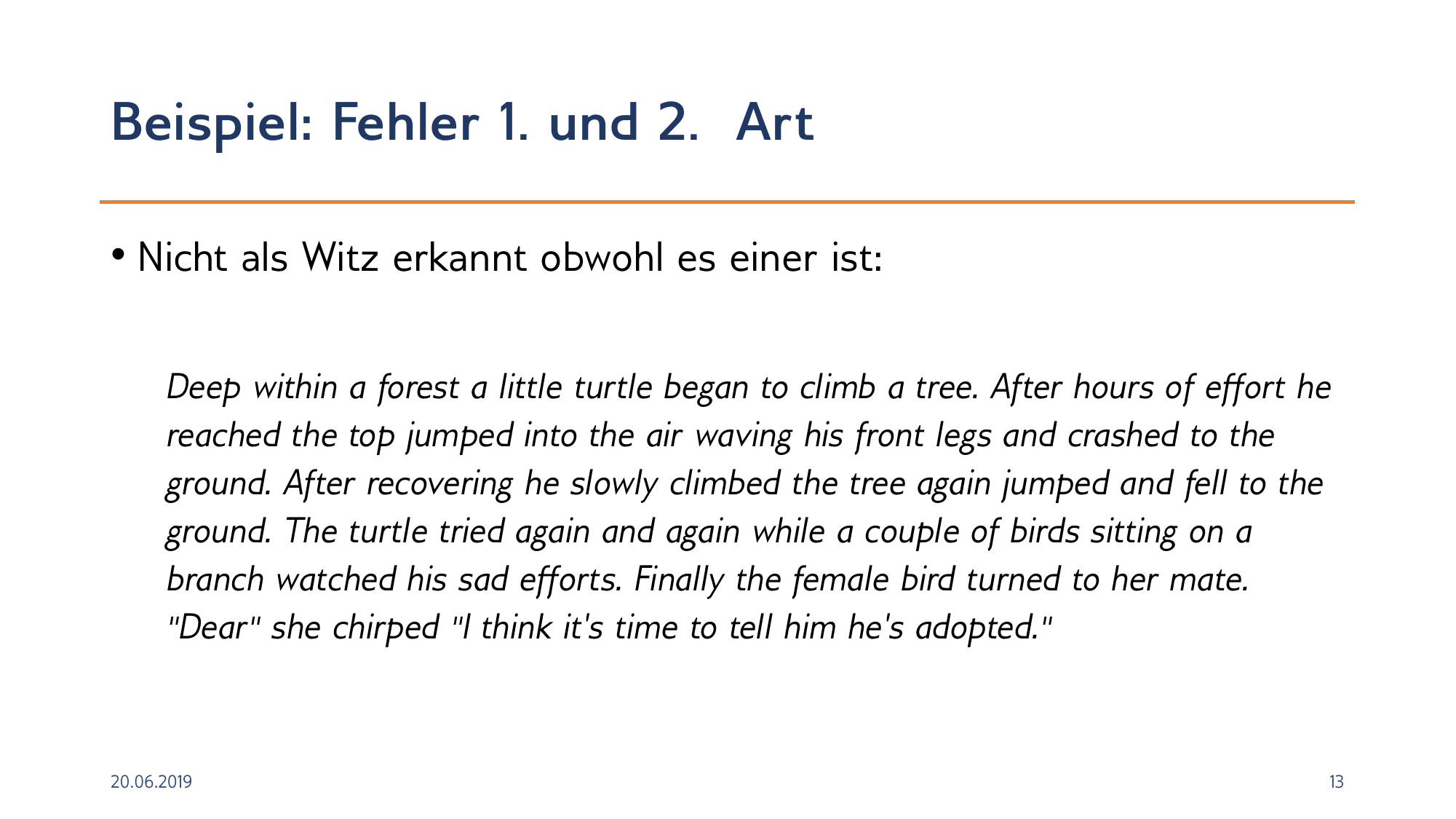

# Beispiel: Fehler 1. und 2.  Art

Nicht als Witz erkannt obwohl es einer ist:

Deep within a forest a little turtle began to climb a tree. After hours of effort he reached the top jumped into the air waving his front legs and crashed to the ground. After recovering he slowly climbed the tree again jumped and fell to the ground. The turtle tried again and again while a couple of birds sitting on a branch watched his sad efforts. Finally the female bird turned to her mate. "Dear" she chirped "I think it's time to tell him he's adopted."
20.06.2019
13